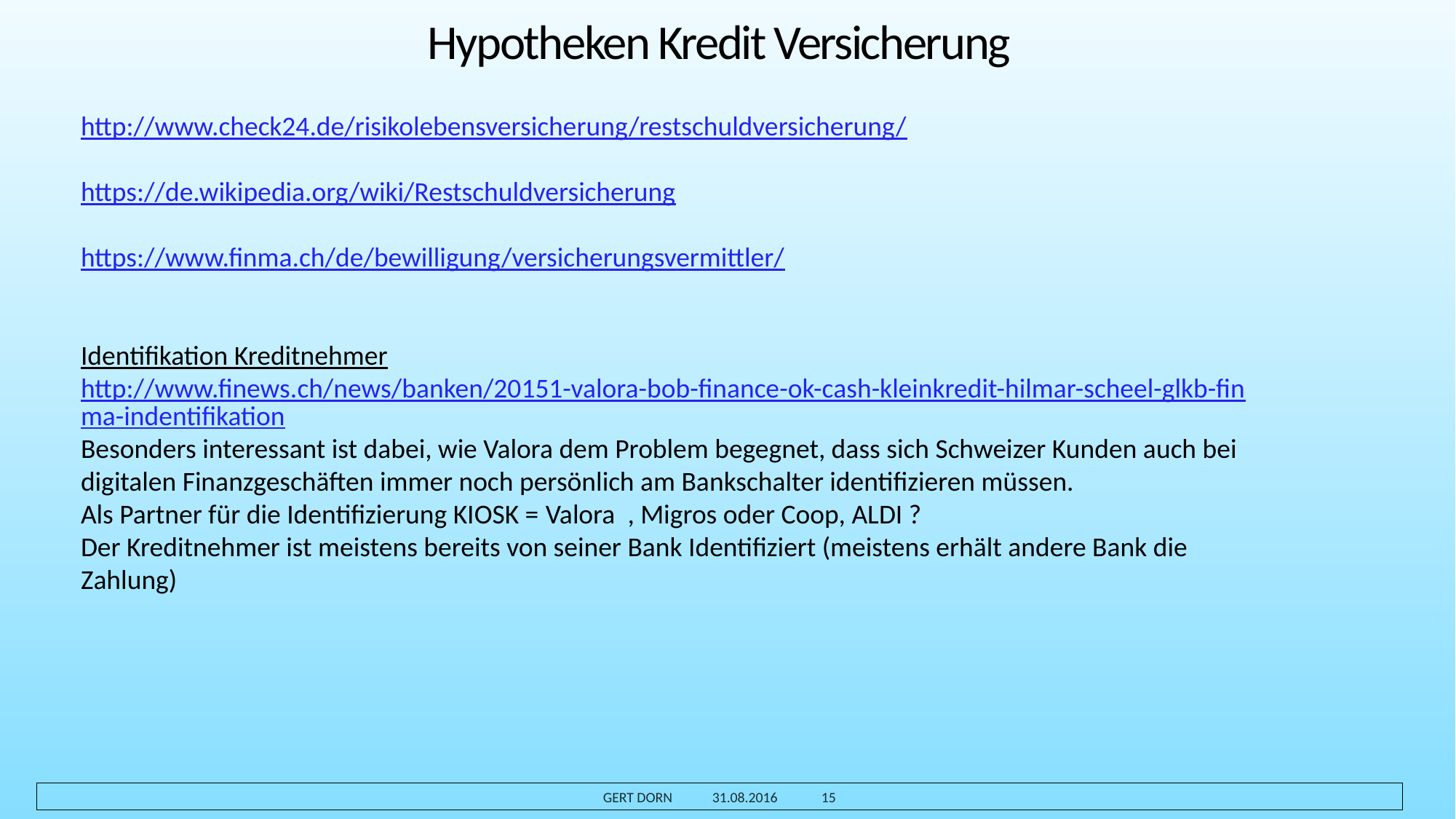

# Hypotheken Kredit Versicherung
http://www.check24.de/risikolebensversicherung/restschuldversicherung/

https://de.wikipedia.org/wiki/Restschuldversicherung

https://www.finma.ch/de/bewilligung/versicherungsvermittler/

Identifikation Kreditnehmer
http://www.finews.ch/news/banken/20151-valora-bob-finance-ok-cash-kleinkredit-hilmar-scheel-glkb-finma-indentifikation
Besonders interessant ist dabei, wie Valora dem Problem begegnet, dass sich Schweizer Kunden auch bei digitalen Finanzgeschäften immer noch persönlich am Bankschalter identifizieren müssen.
Als Partner für die Identifizierung KIOSK = Valora  , Migros oder Coop, ALDI ?
Der Kreditnehmer ist meistens bereits von seiner Bank Identifiziert (meistens erhält andere Bank die Zahlung)

Gert Dorn	31.08.2016	15